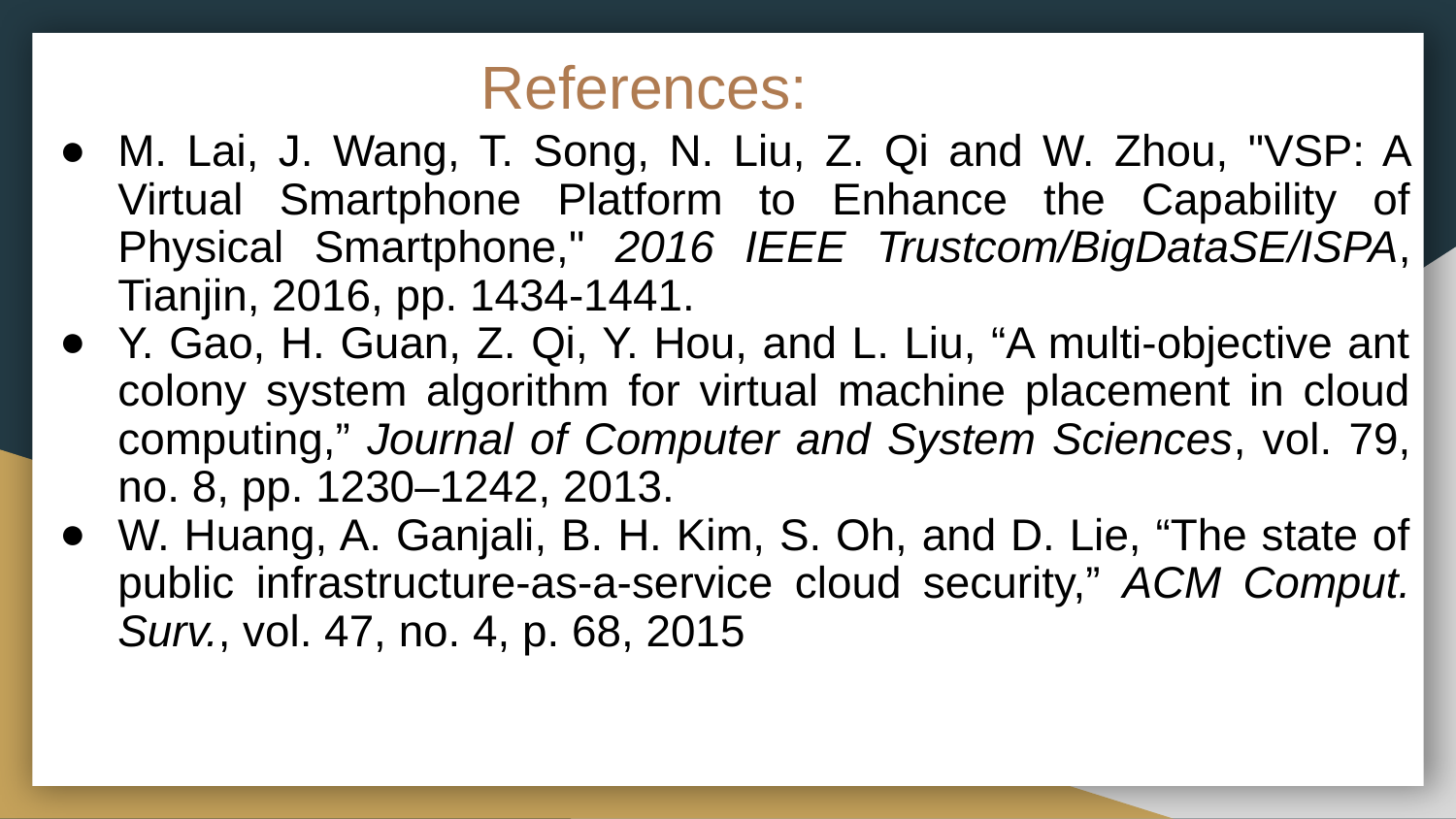

# References:
M. Lai, J. Wang, T. Song, N. Liu, Z. Qi and W. Zhou, "VSP: A Virtual Smartphone Platform to Enhance the Capability of Physical Smartphone," 2016 IEEE Trustcom/BigDataSE/ISPA, Tianjin, 2016, pp. 1434-1441.
Y. Gao, H. Guan, Z. Qi, Y. Hou, and L. Liu, “A multi-objective ant colony system algorithm for virtual machine placement in cloud computing,” Journal of Computer and System Sciences, vol. 79, no. 8, pp. 1230–1242, 2013.
W. Huang, A. Ganjali, B. H. Kim, S. Oh, and D. Lie, “The state of public infrastructure-as-a-service cloud security,” ACM Comput. Surv., vol. 47, no. 4, p. 68, 2015